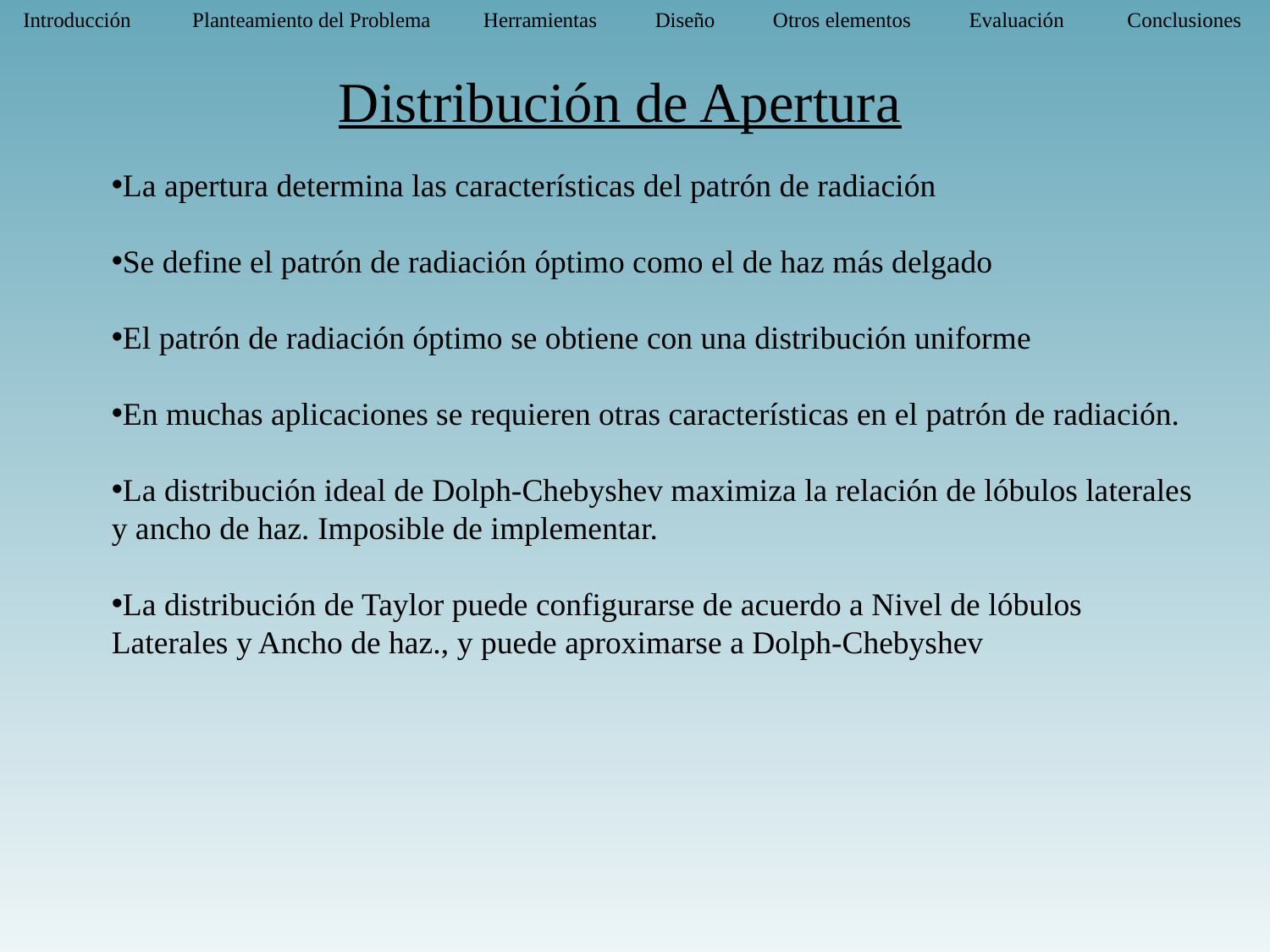

Introducción 	          Planteamiento del Problema          Herramientas           Diseño           Otros elementos           Evaluación            Conclusiones
Distribución de Apertura

La apertura determina las características del patrón de radiación

Se define el patrón de radiación óptimo como el de haz más delgado

El patrón de radiación óptimo se obtiene con una distribución uniforme

En muchas aplicaciones se requieren otras características en el patrón de radiación.

La distribución ideal de Dolph-Chebyshev maximiza la relación de lóbulos laterales y ancho de haz. Imposible de implementar.

La distribución de Taylor puede configurarse de acuerdo a Nivel de lóbulos Laterales y Ancho de haz., y puede aproximarse a Dolph-Chebyshev